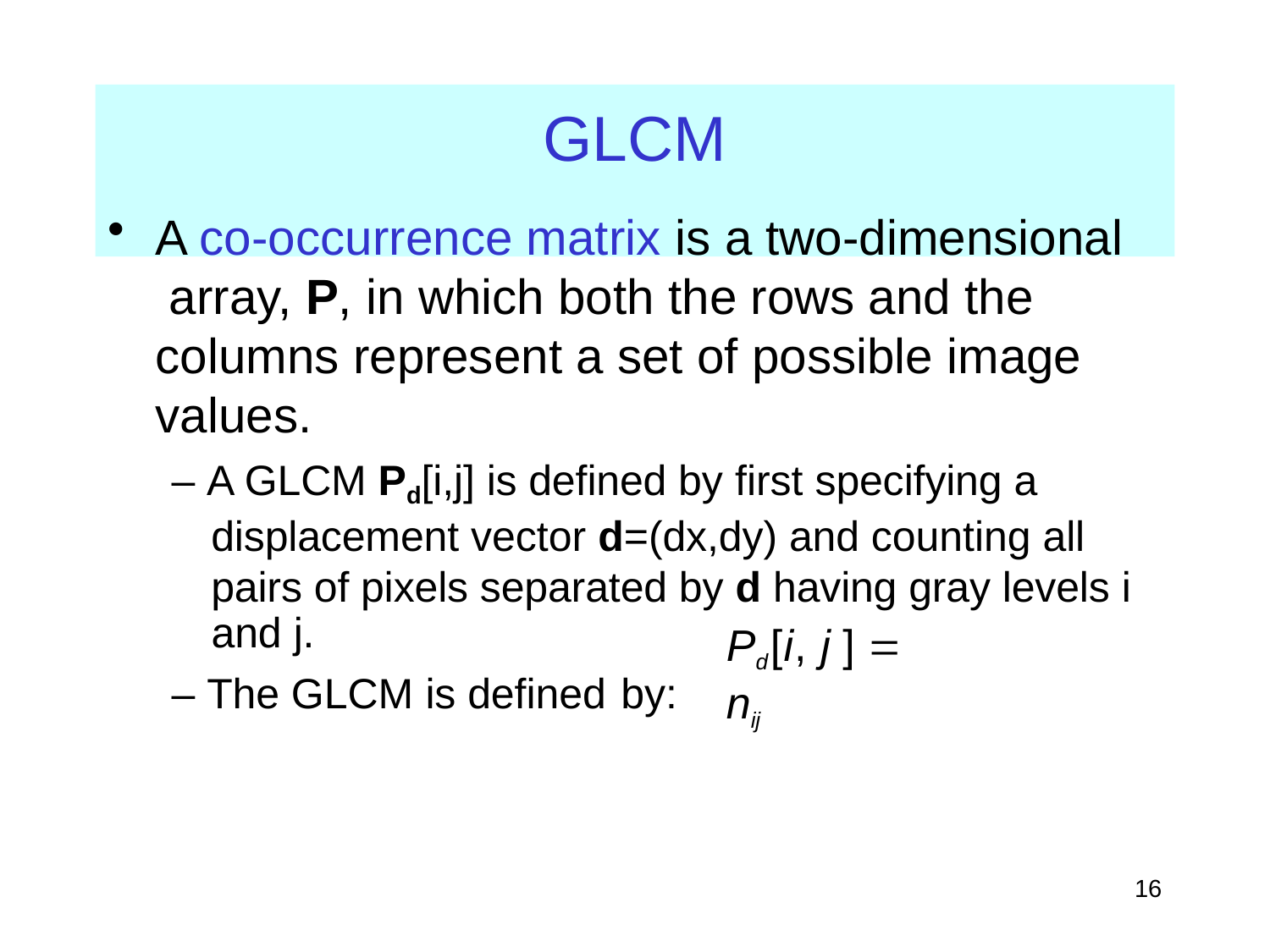

# GLCM
A co-occurrence matrix is a two-dimensional  array, P, in which both the rows and the  columns represent a set of possible image  values.
– A GLCM Pd[i,j] is defined by first specifying a  displacement vector d=(dx,dy) and counting all  pairs of pixels separated by d having gray levels i
and j.
– The GLCM is defined by:
Pd [i, j ] = nij
16